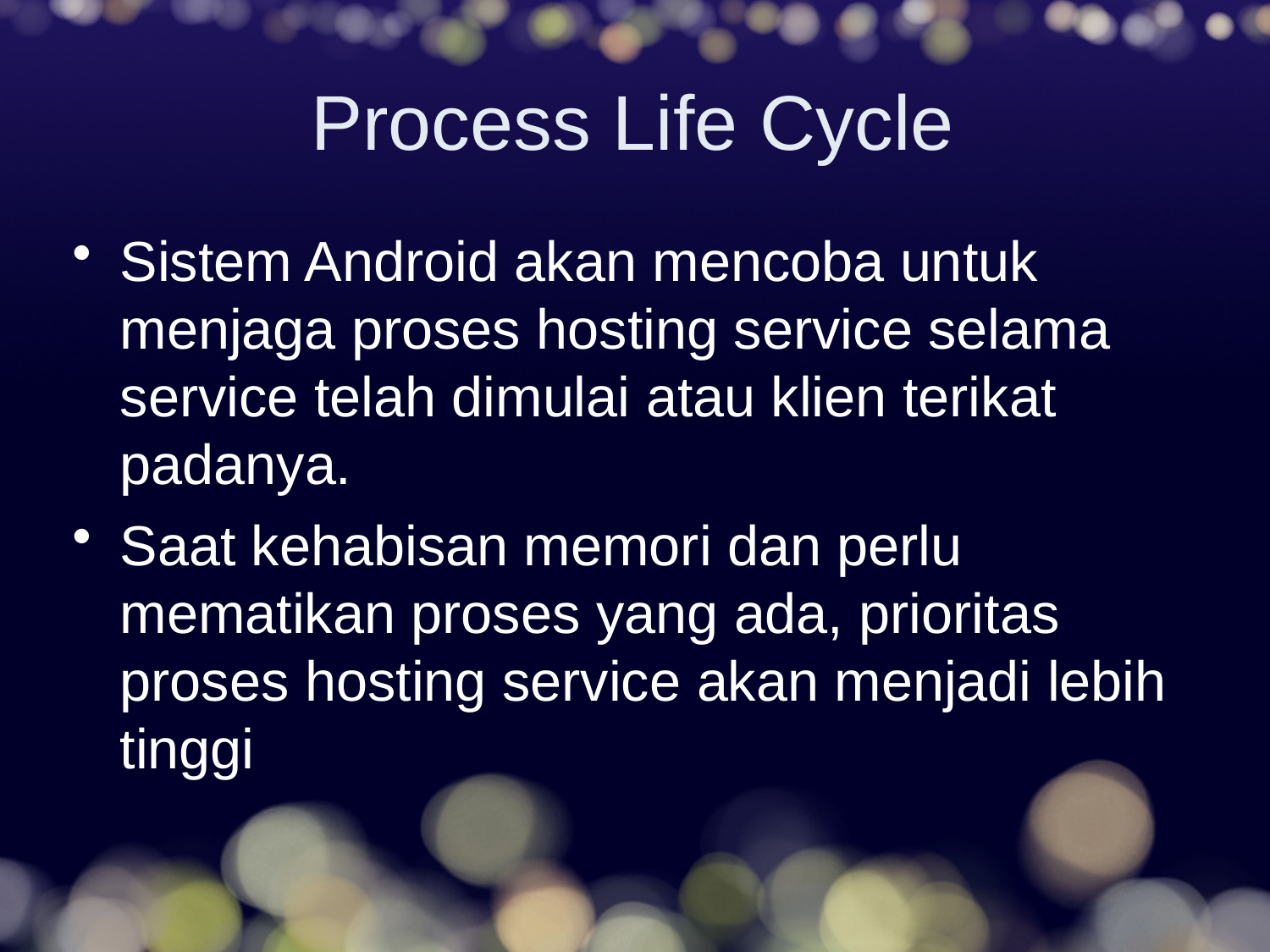

# Process Life Cycle
Sistem Android akan mencoba untuk menjaga proses hosting service selama service telah dimulai atau klien terikat padanya.
Saat kehabisan memori dan perlu mematikan proses yang ada, prioritas proses hosting service akan menjadi lebih tinggi